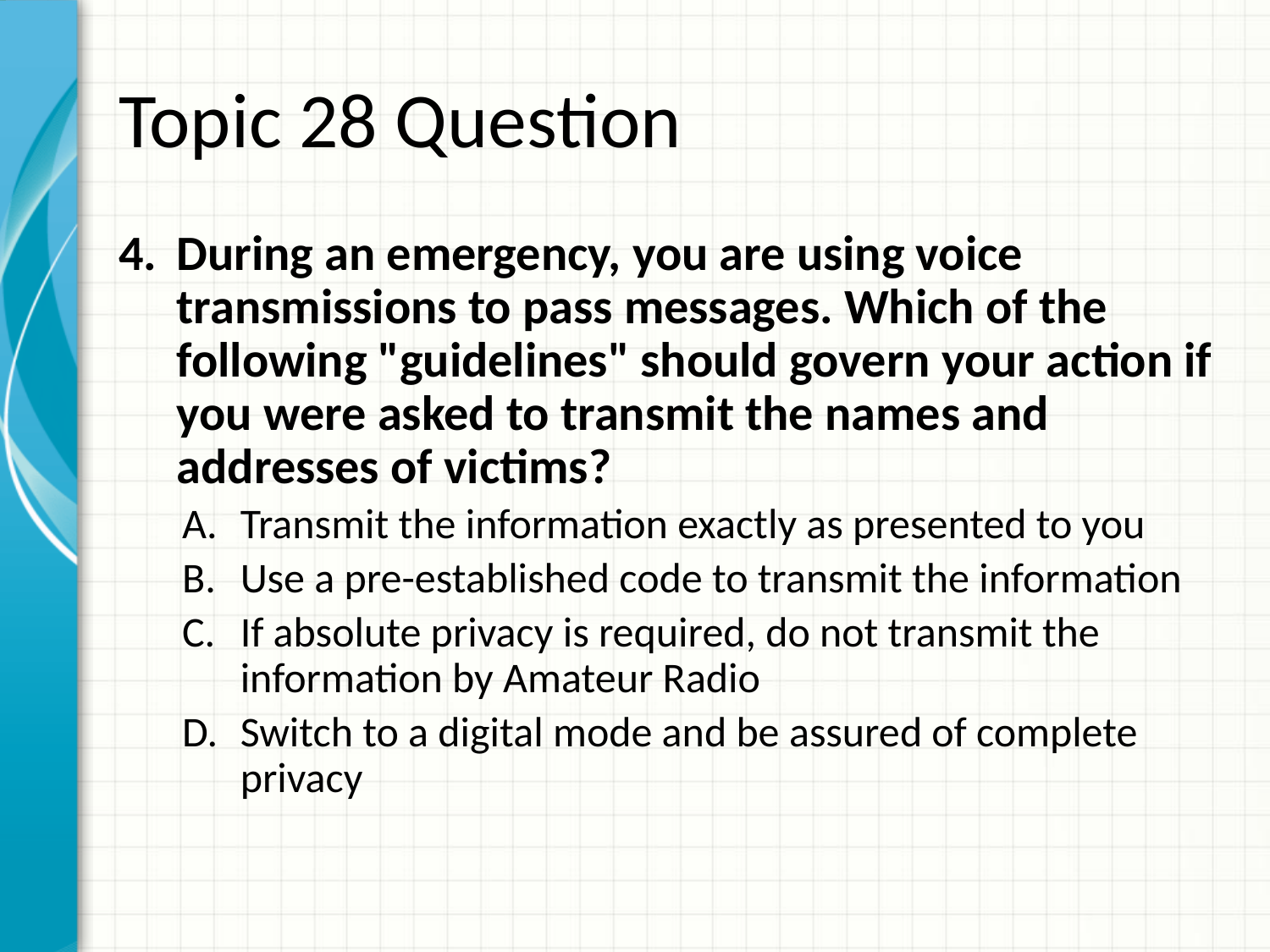

# Topic 28 Question
During an emergency, you are using voice transmissions to pass messages. Which of the following "guidelines" should govern your action if you were asked to transmit the names and addresses of victims?
Transmit the information exactly as presented to you
Use a pre-established code to transmit the information
If absolute privacy is required, do not transmit the information by Amateur Radio
Switch to a digital mode and be assured of complete privacy